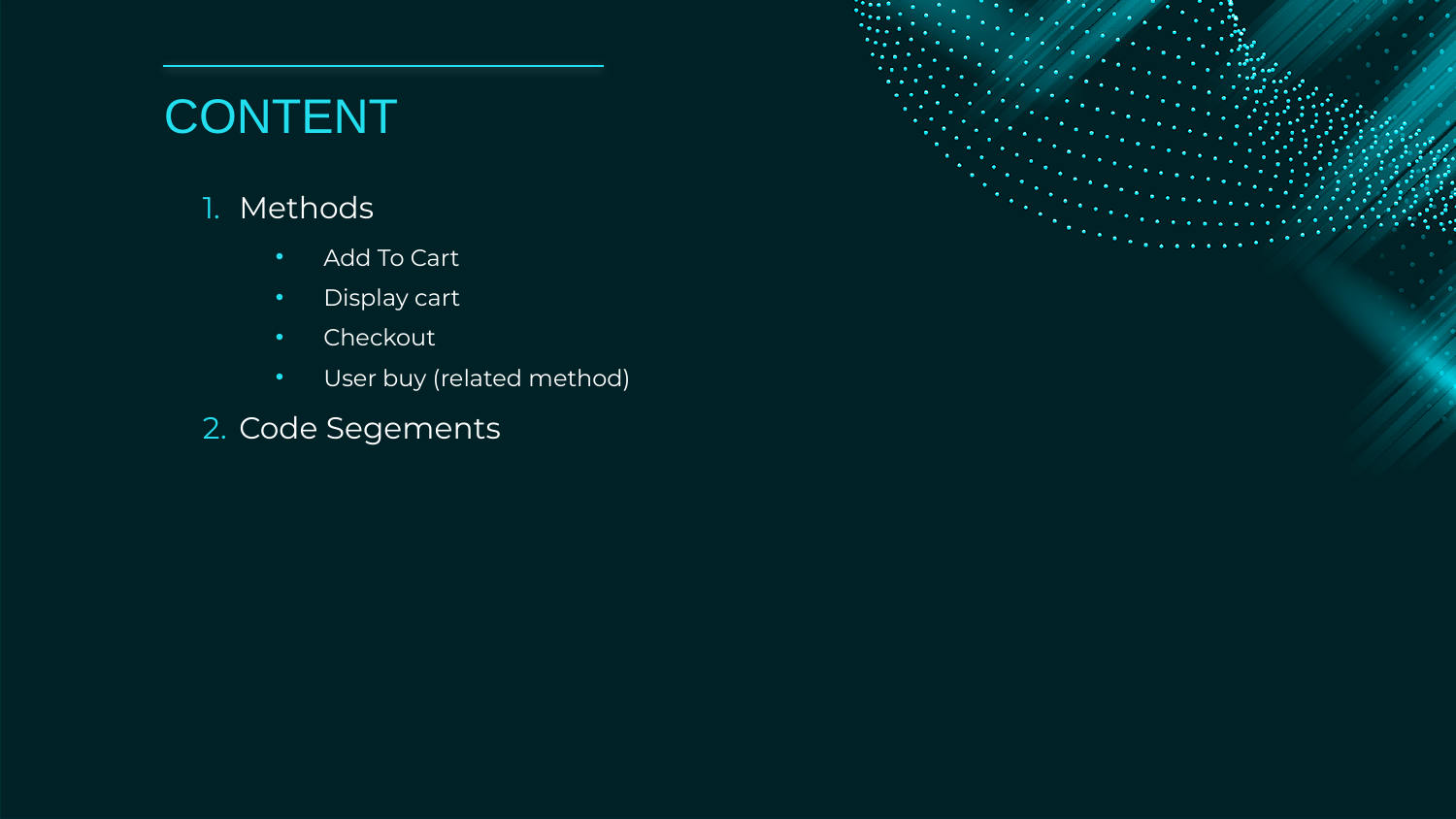

# CONTENT

Methods
Add To Cart
Display cart
Checkout
User buy (related method)
Code Segements